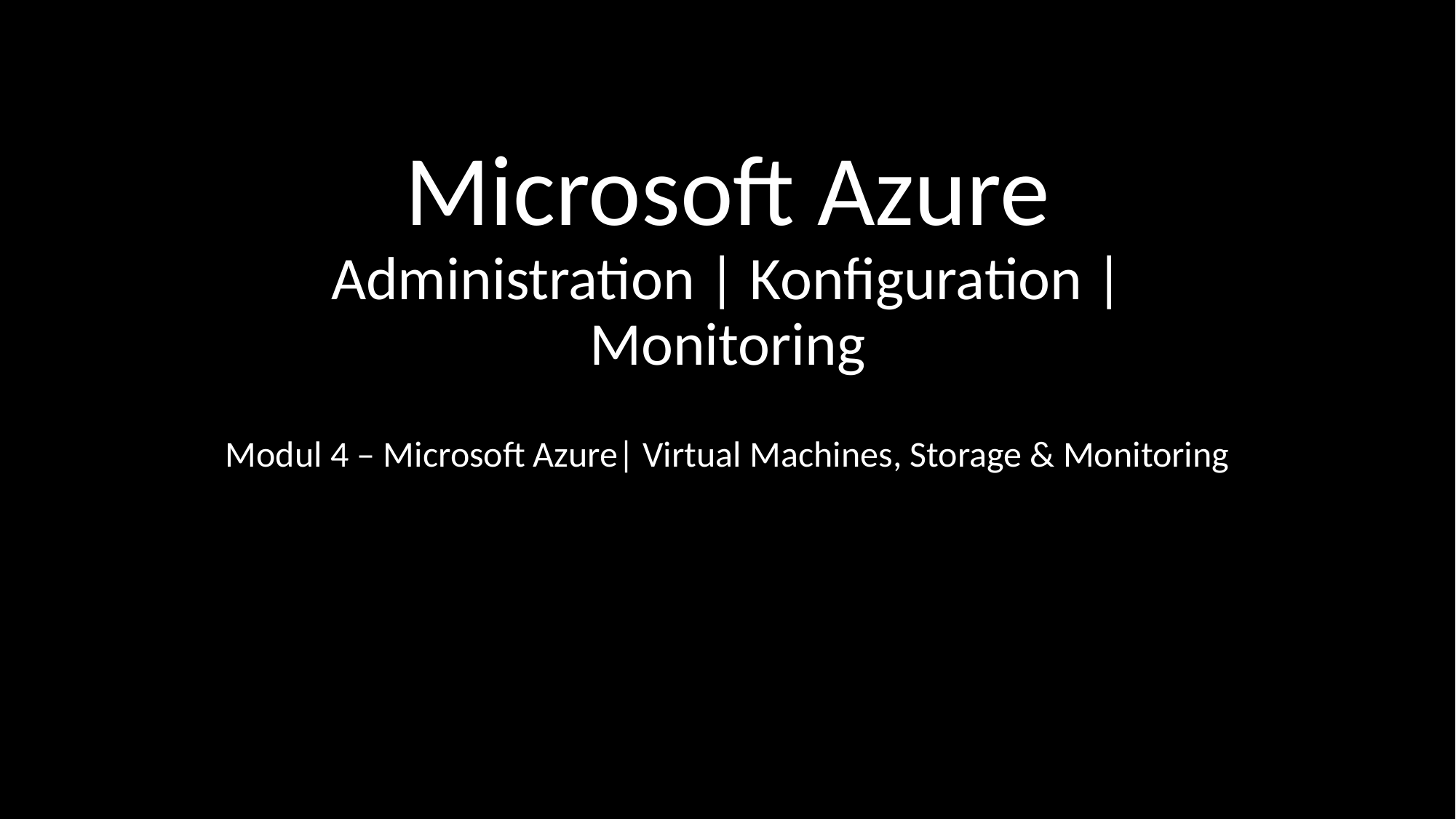

# Microsoft Azure Administration | Konfiguration | Monitoring
Modul 4 – Microsoft Azure| Virtual Machines, Storage & Monitoring